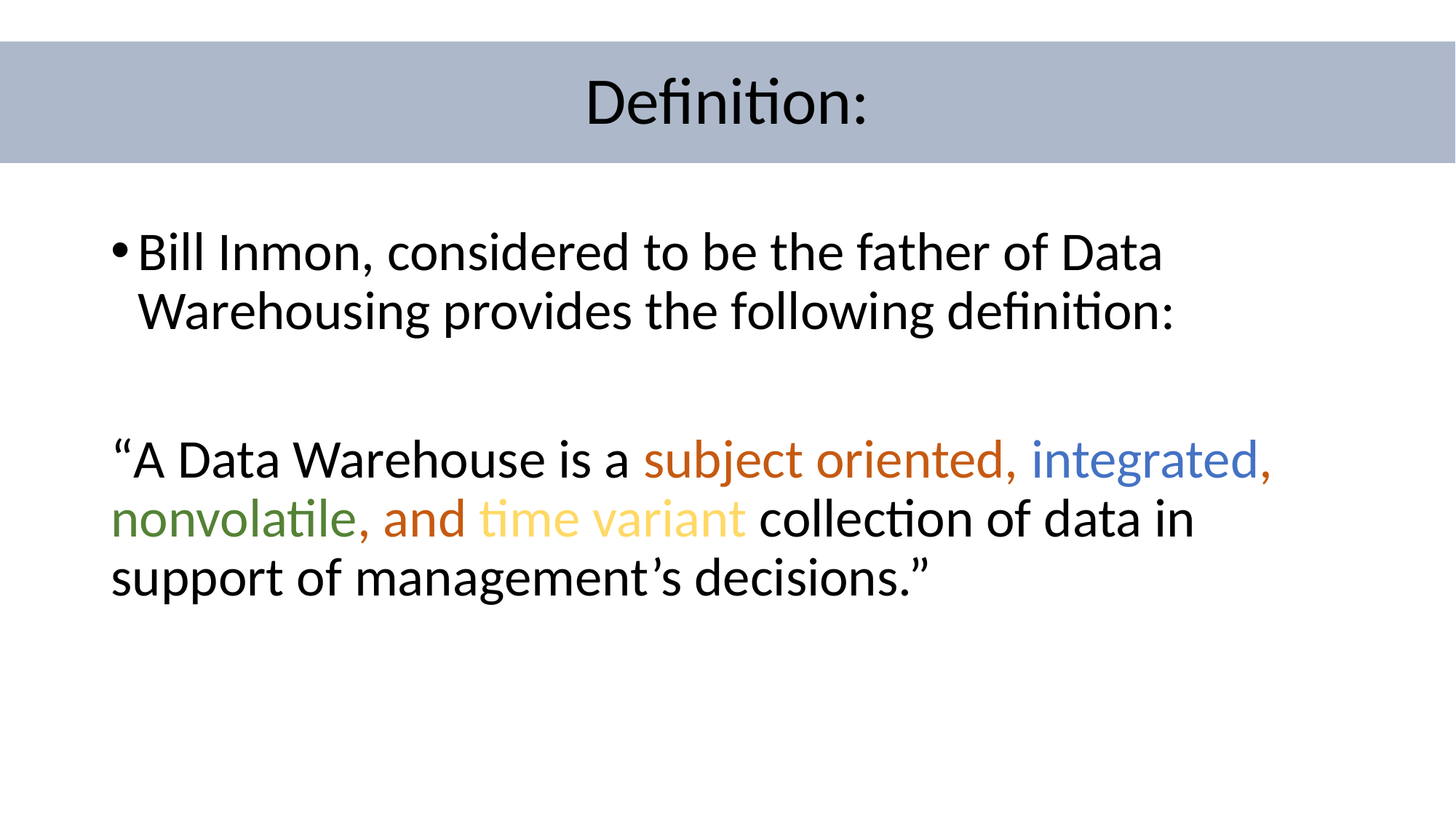

# Definition:
Bill Inmon, considered to be the father of Data Warehousing provides the following definition:

“A Data Warehouse is a subject oriented, integrated, nonvolatile, and time variant collection of data in support of management’s decisions.”